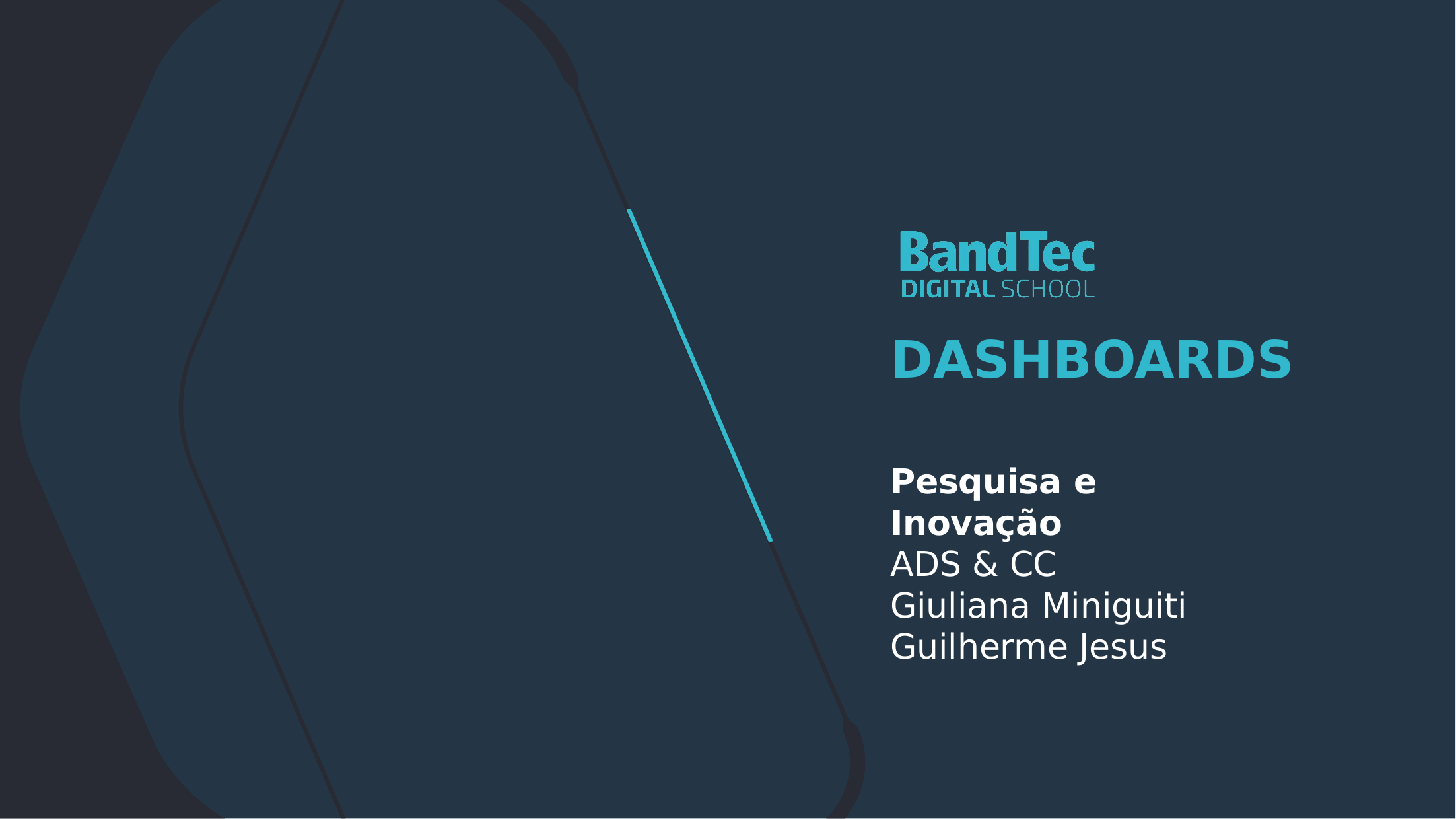

# DASHBOARDS
Pesquisa e Inovação
ADS & CC
Giuliana Miniguiti
Guilherme Jesus